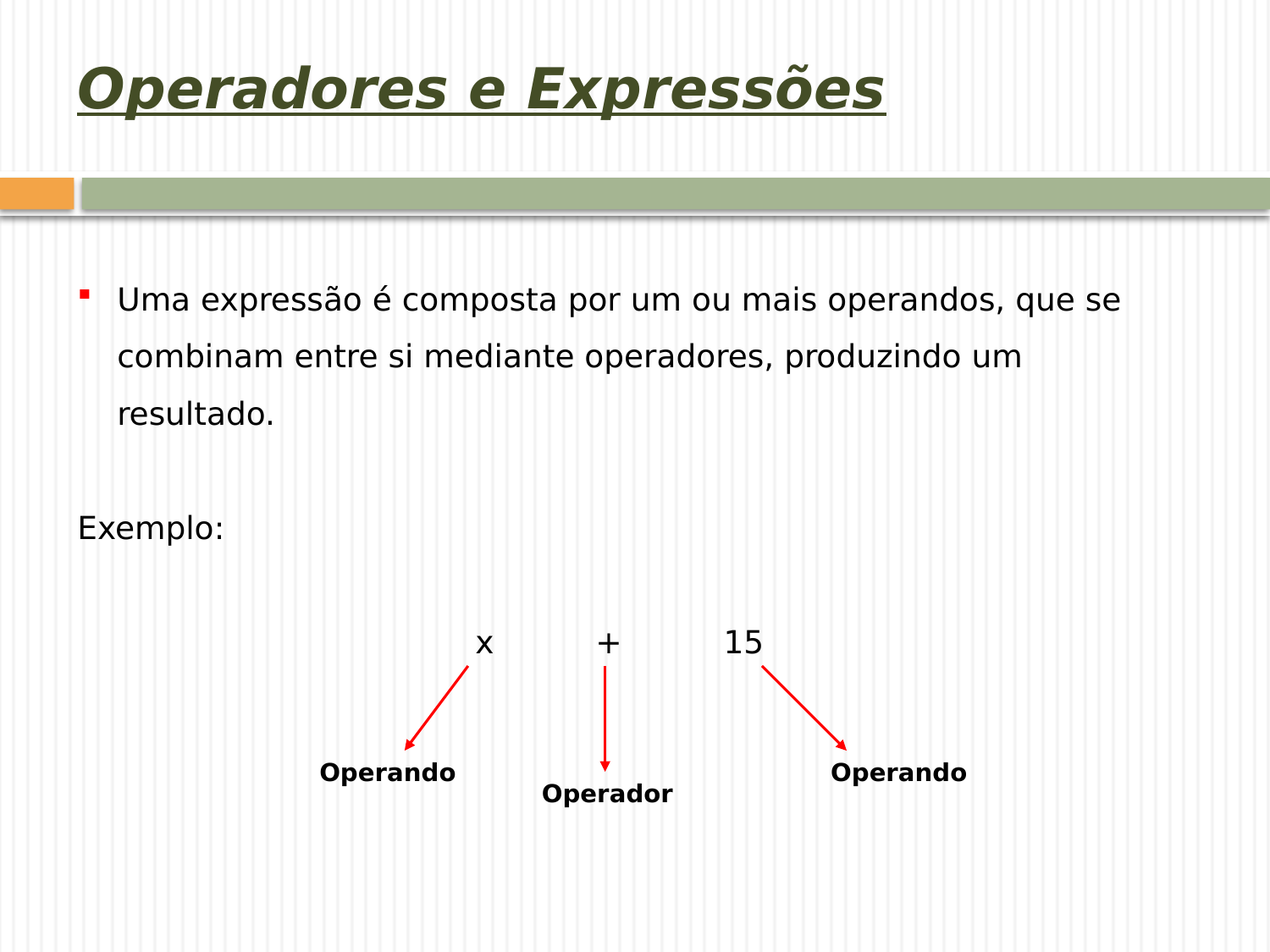

# Operadores e Expressões
Uma expressão é composta por um ou mais operandos, que se combinam entre si mediante operadores, produzindo um resultado.

Exemplo:

x          +          15
Operando
Operando
Operador